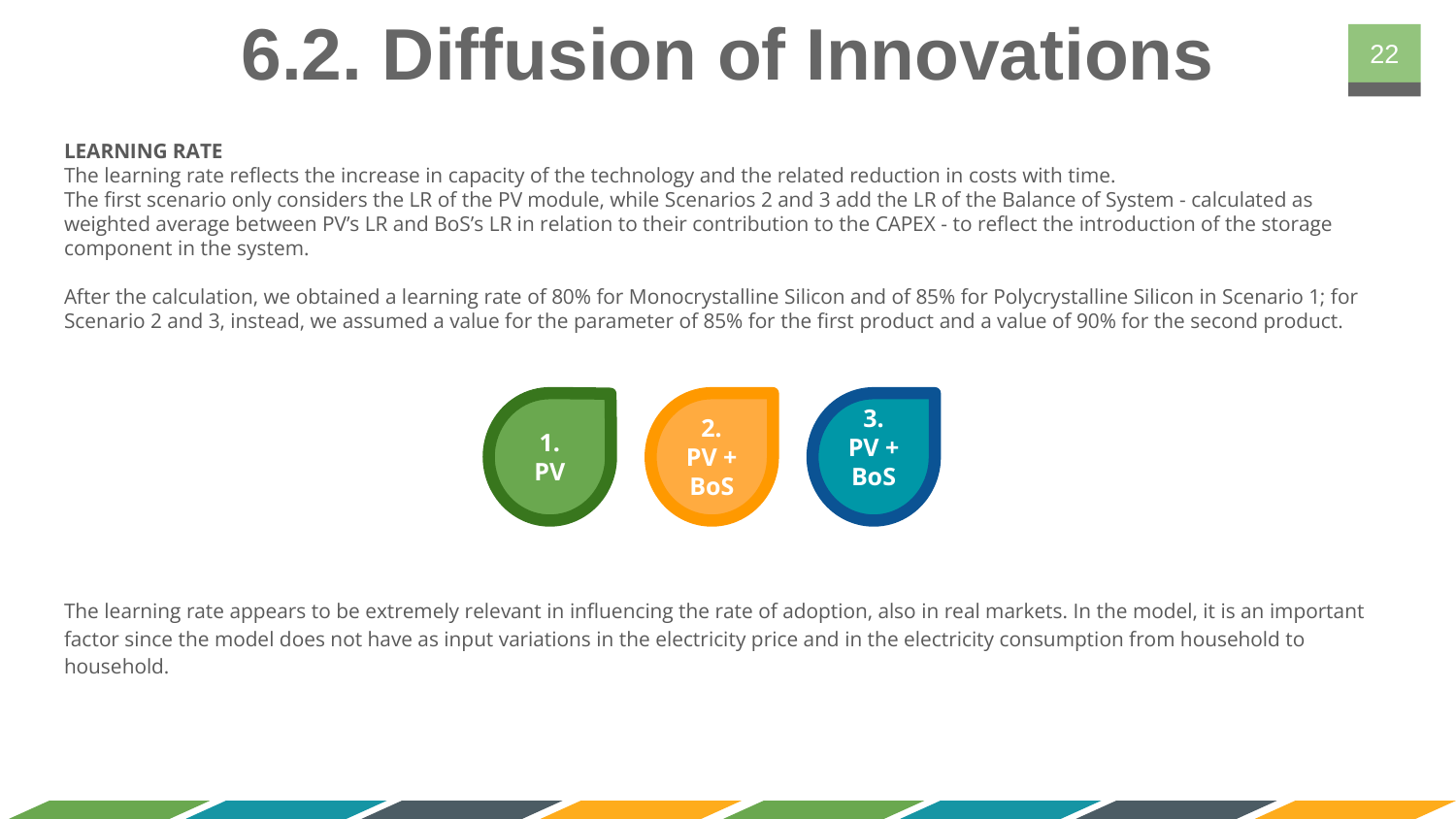

# 6.2. Diffusion of Innovations
22
LEARNING RATE
The learning rate reflects the increase in capacity of the technology and the related reduction in costs with time.
The first scenario only considers the LR of the PV module, while Scenarios 2 and 3 add the LR of the Balance of System - calculated as weighted average between PV’s LR and BoS’s LR in relation to their contribution to the CAPEX - to reflect the introduction of the storage component in the system.

After the calculation, we obtained a learning rate of 80% for Monocrystalline Silicon and of 85% for Polycrystalline Silicon in Scenario 1; for Scenario 2 and 3, instead, we assumed a value for the parameter of 85% for the first product and a value of 90% for the second product.

The learning rate appears to be extremely relevant in influencing the rate of adoption, also in real markets. In the model, it is an important factor since the model does not have as input variations in the electricity price and in the electricity consumption from household to household.
1. PV
2. PV + BoS

3. PV + BoS